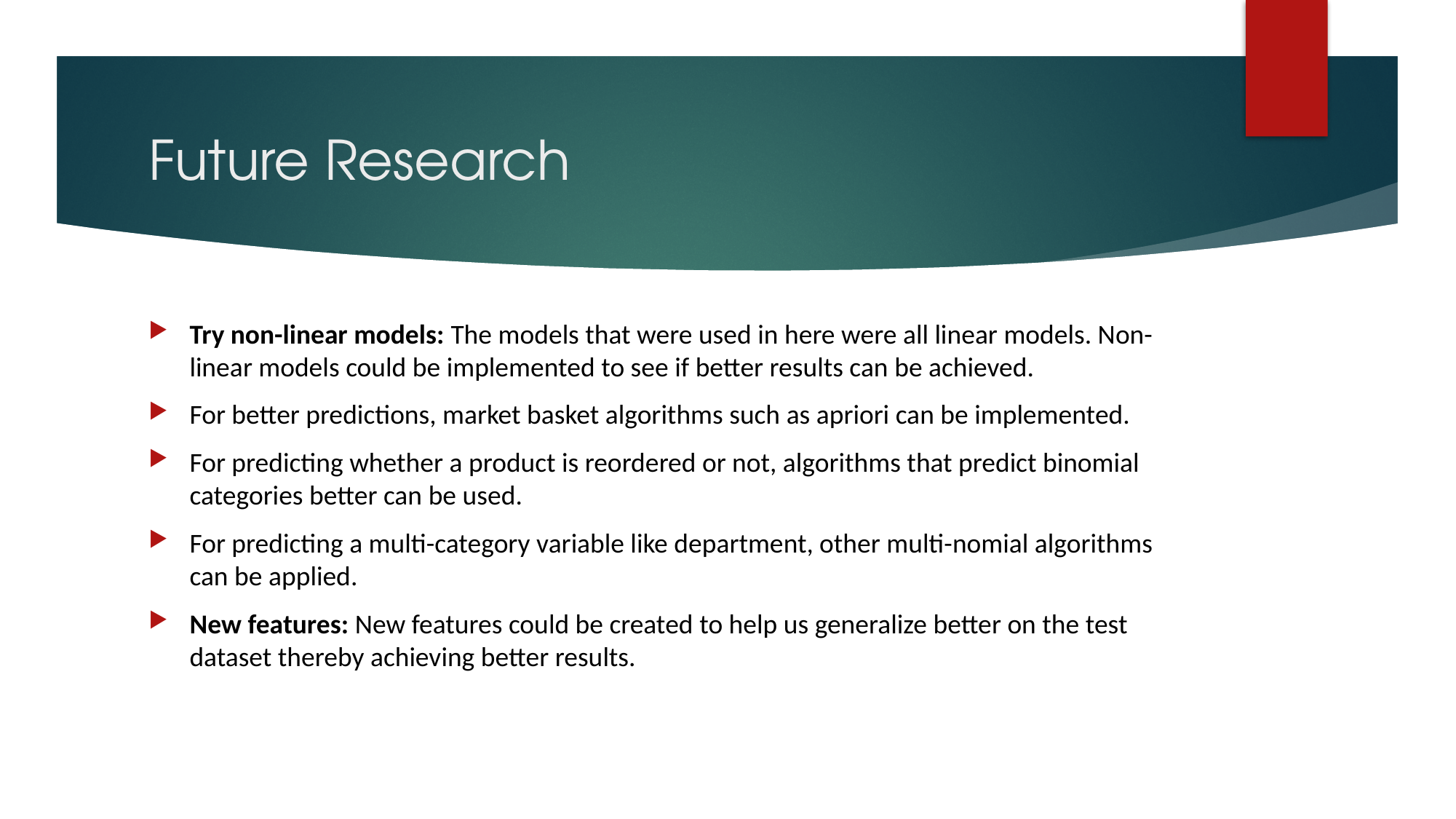

# Future Research
Try non-linear models: The models that were used in here were all linear models. Non-linear models could be implemented to see if better results can be achieved.
For better predictions, market basket algorithms such as apriori can be implemented.
For predicting whether a product is reordered or not, algorithms that predict binomial categories better can be used.
For predicting a multi-category variable like department, other multi-nomial algorithms can be applied.
New features: New features could be created to help us generalize better on the test dataset thereby achieving better results.